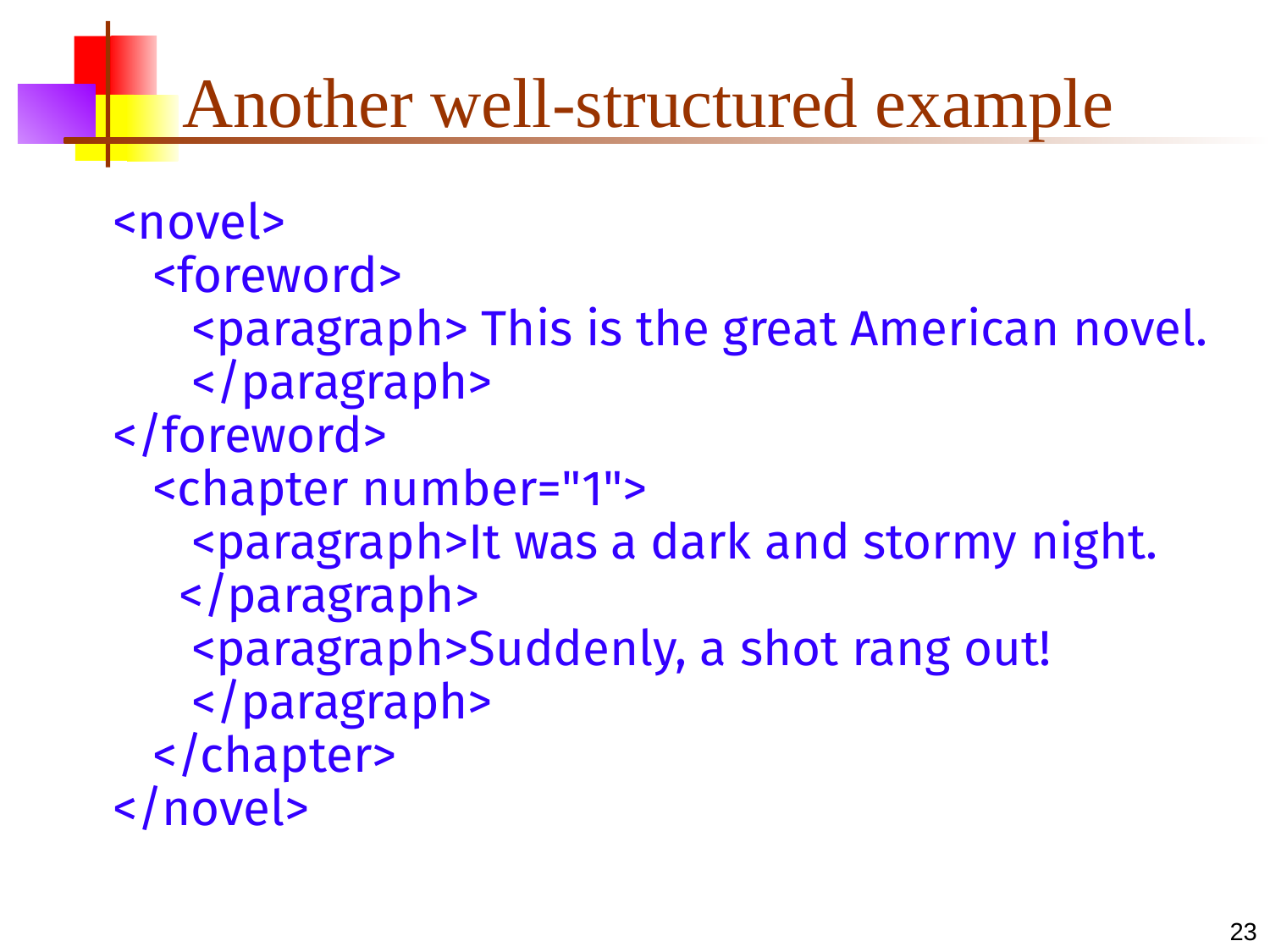

# Another well-structured example
<novel>
   <foreword>
      <paragraph> This is the great American novel.
      </paragraph>
</foreword>
   <chapter number="1">
      <paragraph>It was a dark and stormy night.
     </paragraph>
      <paragraph>Suddenly, a shot rang out!
      </paragraph>
   </chapter>
</novel>
23